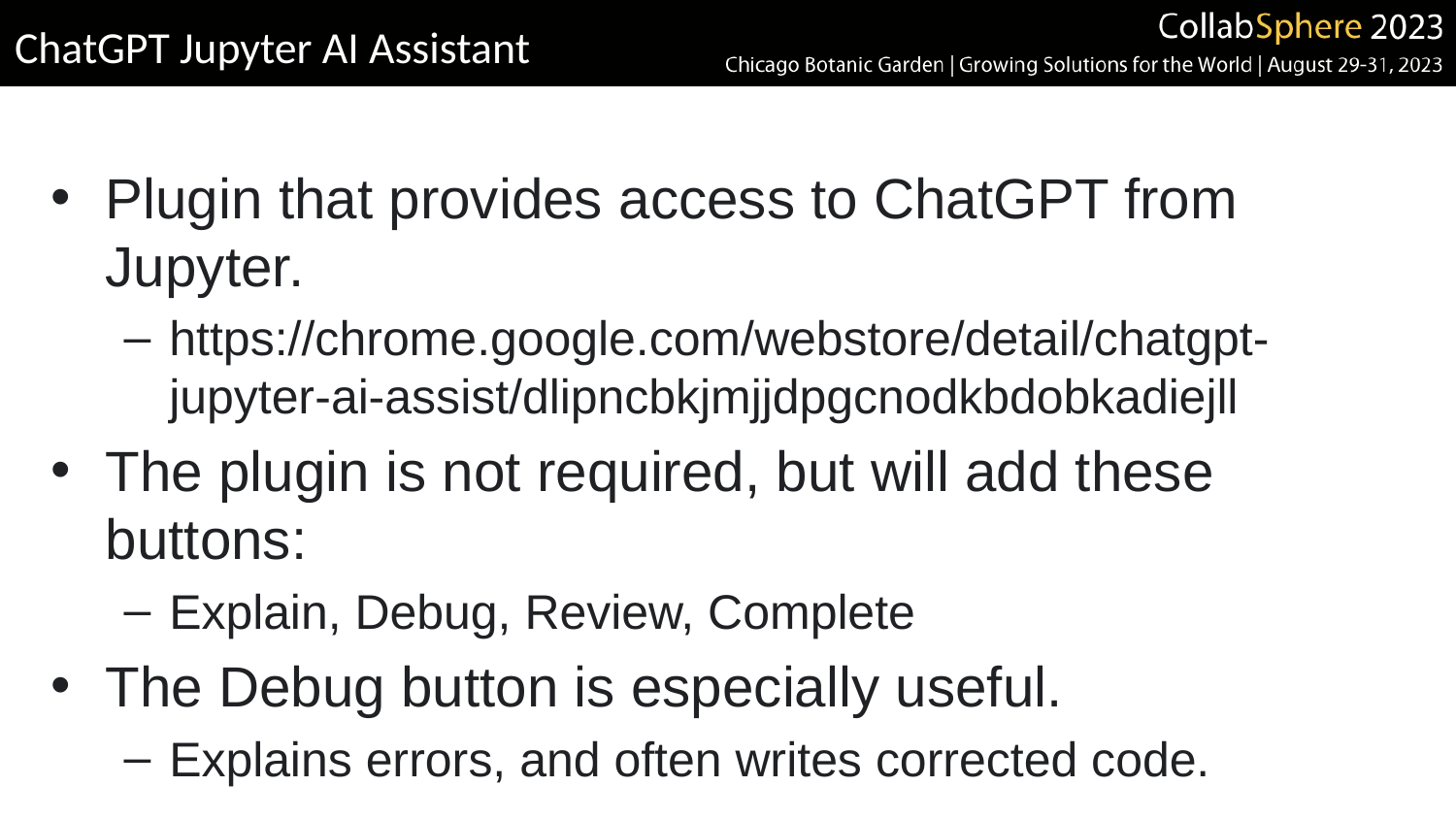

# ChatGPT Jupyter AI Assistant
Plugin that provides access to ChatGPT from Jupyter.
https://chrome.google.com/webstore/detail/chatgpt-jupyter-ai-assist/dlipncbkjmjjdpgcnodkbdobkadiejll
The plugin is not required, but will add these buttons:
Explain, Debug, Review, Complete
The Debug button is especially useful.
Explains errors, and often writes corrected code.